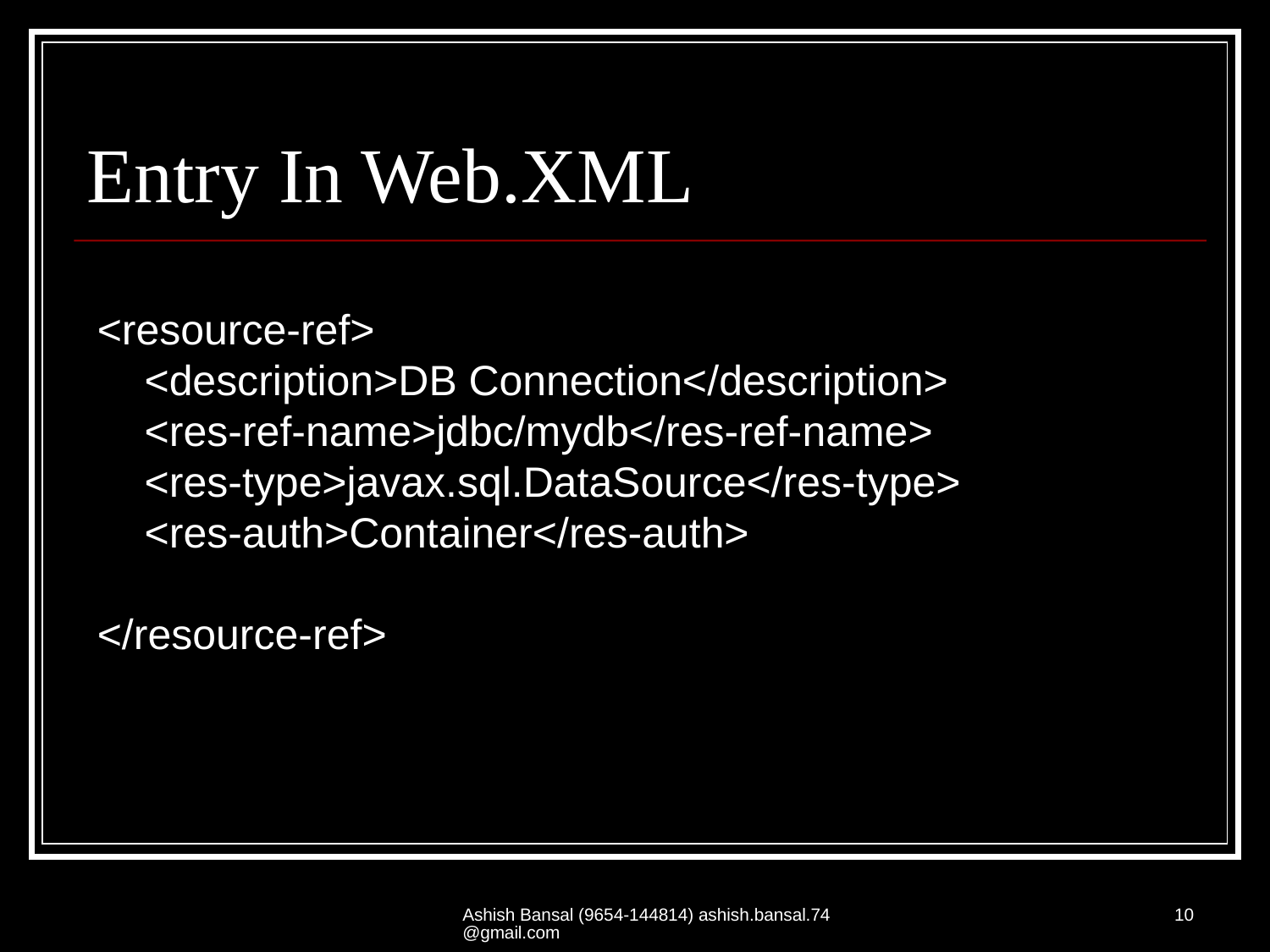

# Entry In Web.XML
<resource-ref>
    <description>DB Connection</description>
    <res-ref-name>jdbc/mydb</res-ref-name>
    <res-type>javax.sql.DataSource</res-type>
    <res-auth>Container</res-auth>

</resource-ref>
Ashish Bansal (9654-144814) ashish.bansal.74@gmail.com
10